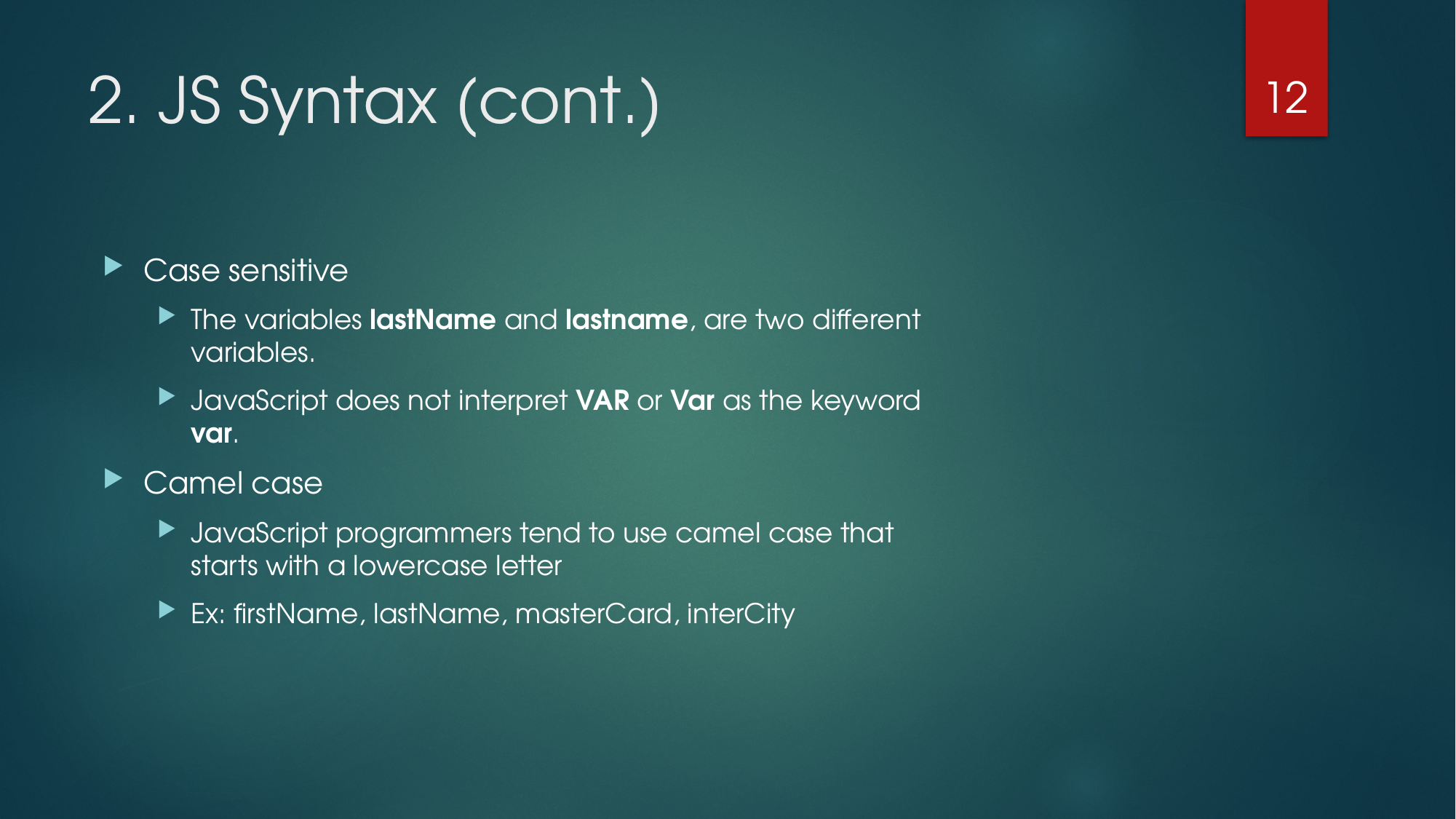

12
# 2. JS Syntax (cont.)
Case sensitive
The variables lastName and lastname, are two different variables.
JavaScript does not interpret VAR or Var as the keyword var.
Camel case
JavaScript programmers tend to use camel case that starts with a lowercase letter
Ex: firstName, lastName, masterCard, interCity